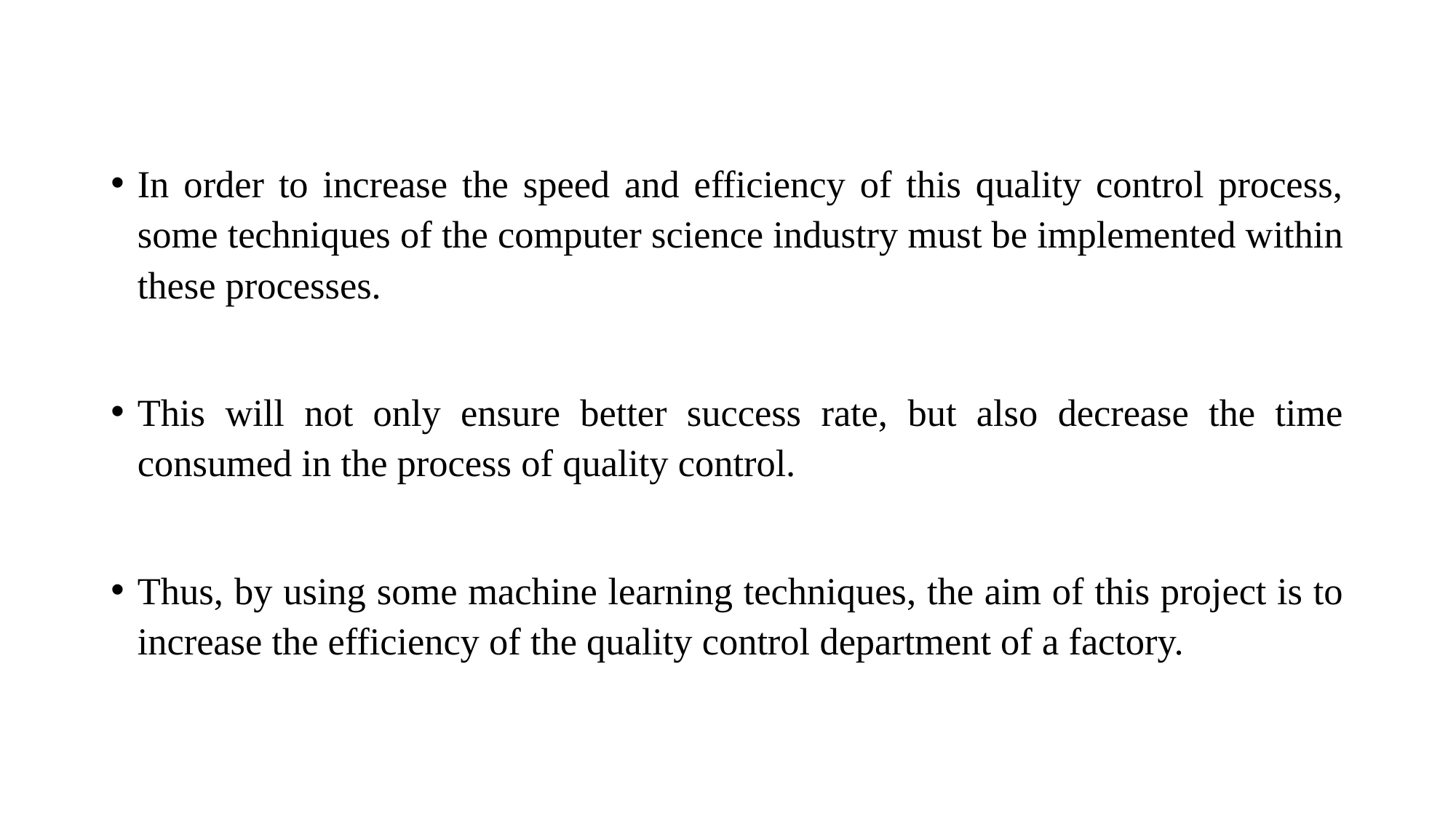

In order to increase the speed and efficiency of this quality control process, some techniques of the computer science industry must be implemented within these processes.

This will not only ensure better success rate, but also decrease the time consumed in the process of quality control.

Thus, by using some machine learning techniques, the aim of this project is to increase the efficiency of the quality control department of a factory.